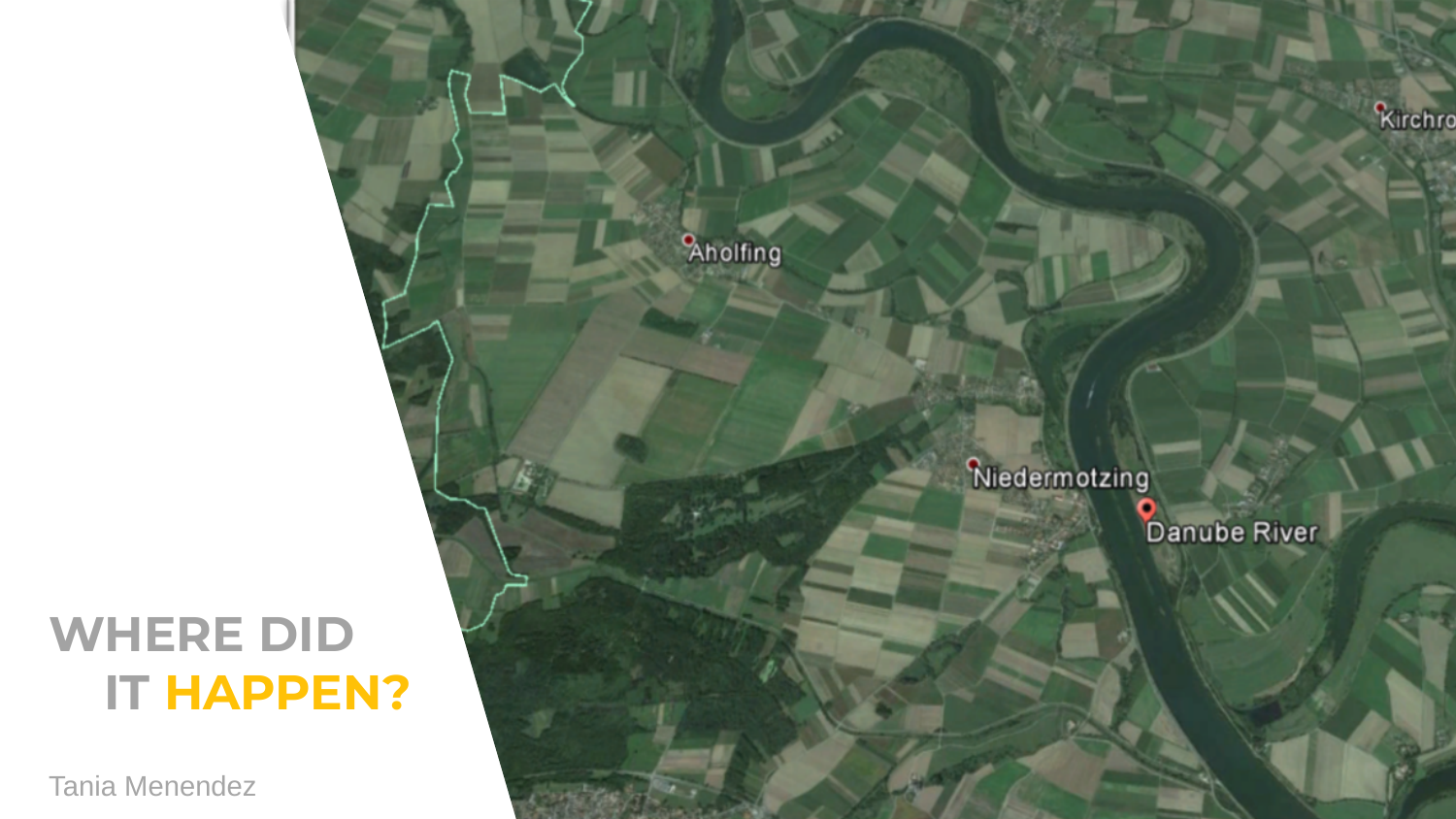

# WHERE DID IT HAPPEN?
Tania Menendez						Google Earth